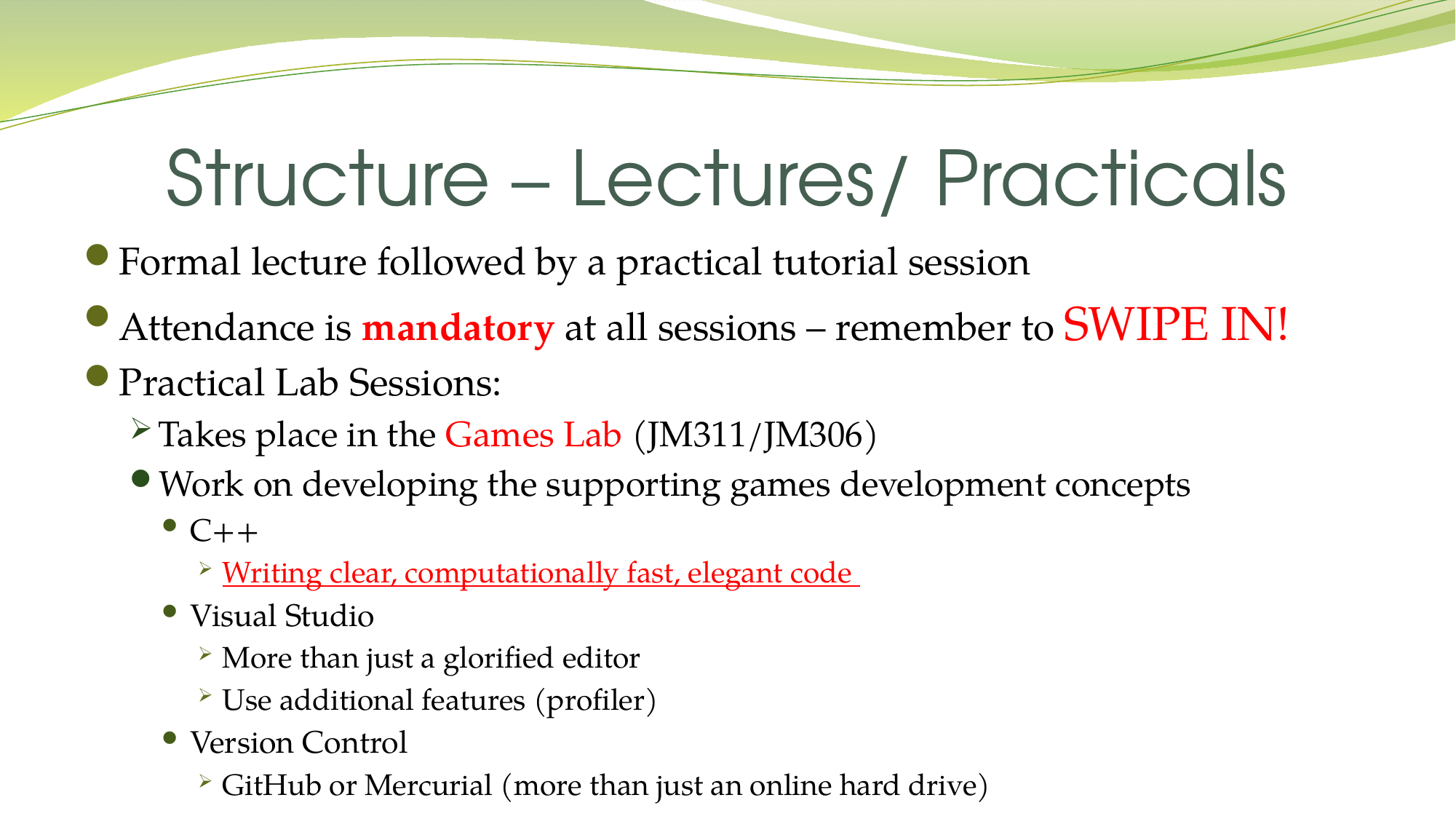

# Structure – Lectures/ Practicals
Formal lecture followed by a practical tutorial session
Attendance is mandatory at all sessions – remember to SWIPE IN!
Practical Lab Sessions:
Takes place in the Games Lab (JM311/JM306)
Work on developing the supporting games development concepts
C++
Writing clear, computationally fast, elegant code
Visual Studio
More than just a glorified editor
Use additional features (profiler)
Version Control
GitHub or Mercurial (more than just an online hard drive)